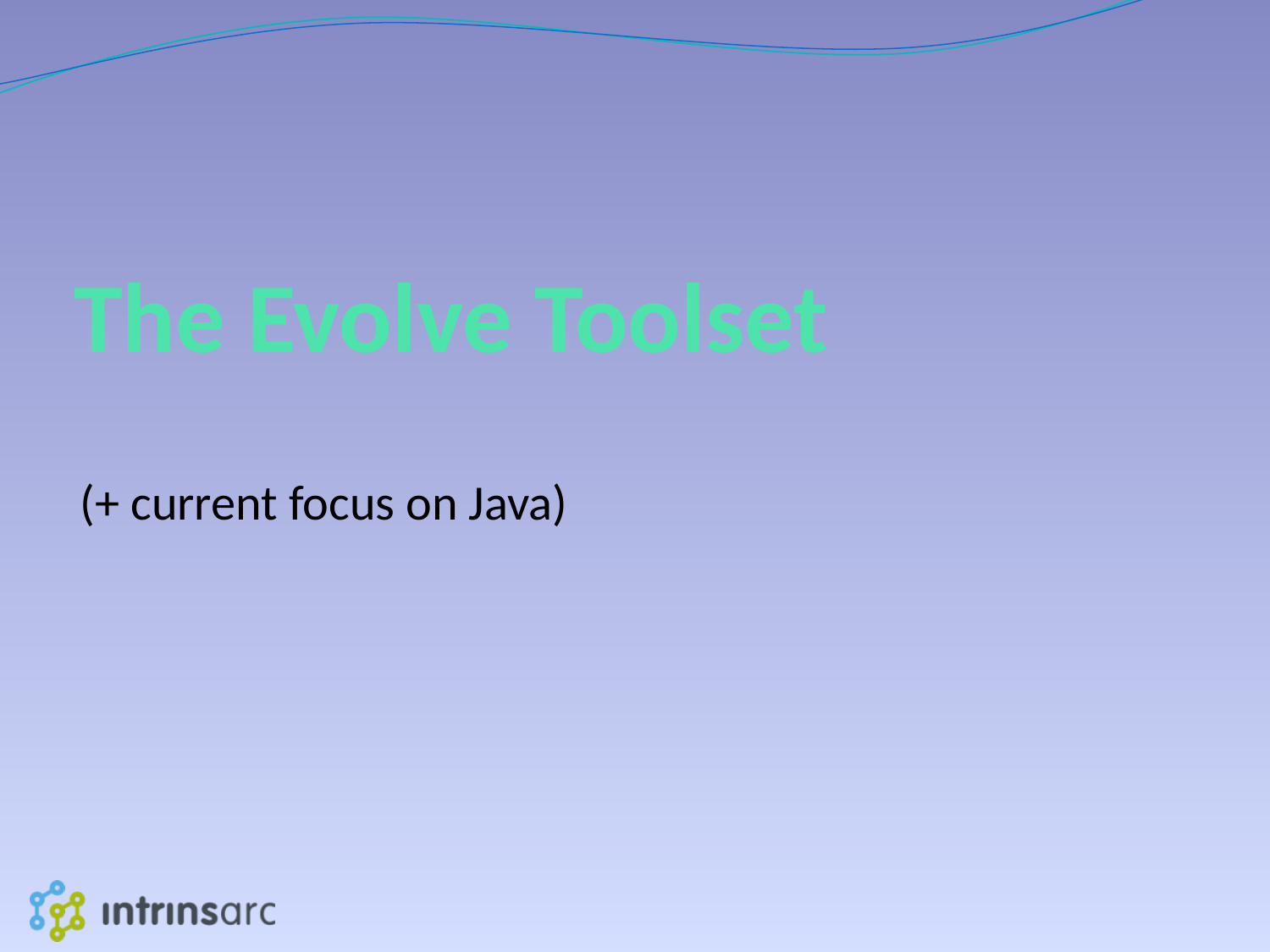

# The Evolve Toolset
(+ current focus on Java)